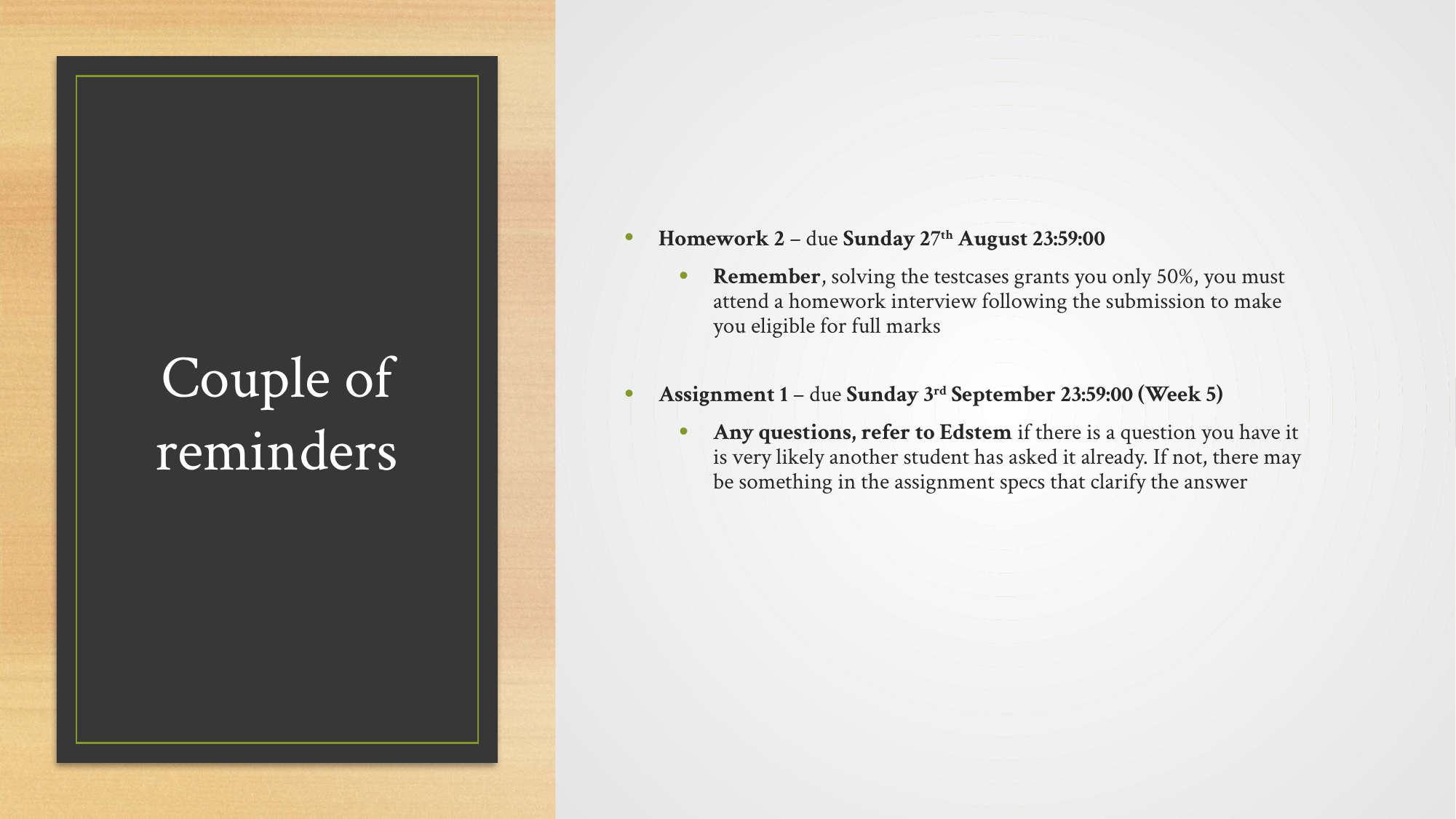

Homework 2 – due Sunday 27th August 23:59:00
Remember, solving the testcases grants you only 50%, you must attend a homework interview following the submission to make you eligible for full marks

Assignment 1 – due Sunday 3rd September 23:59:00 (Week 5)
Any questions, refer to Edstem if there is a question you have it is very likely another student has asked it already. If not, there may be something in the assignment specs that clarify the answer

# Couple of reminders